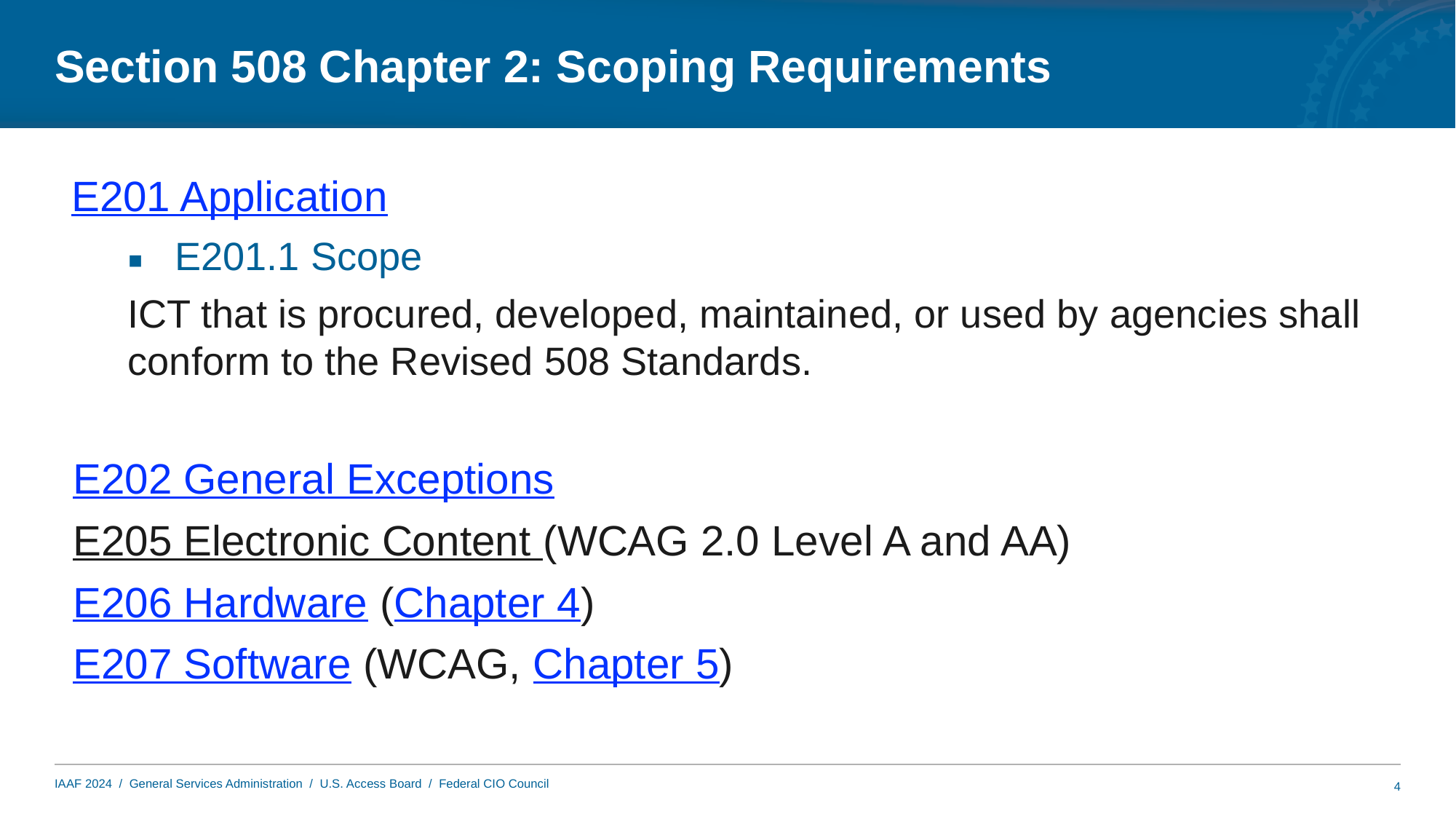

# Section 508 Chapter 2: Scoping Requirements
E201 Application
E201.1 Scope
ICT that is procured, developed, maintained, or used by agencies shall conform to the Revised 508 Standards.

E202 General Exceptions
E205 Electronic Content (WCAG 2.0 Level A and AA)
E206 Hardware (Chapter 4)
E207 Software (WCAG, Chapter 5)

4